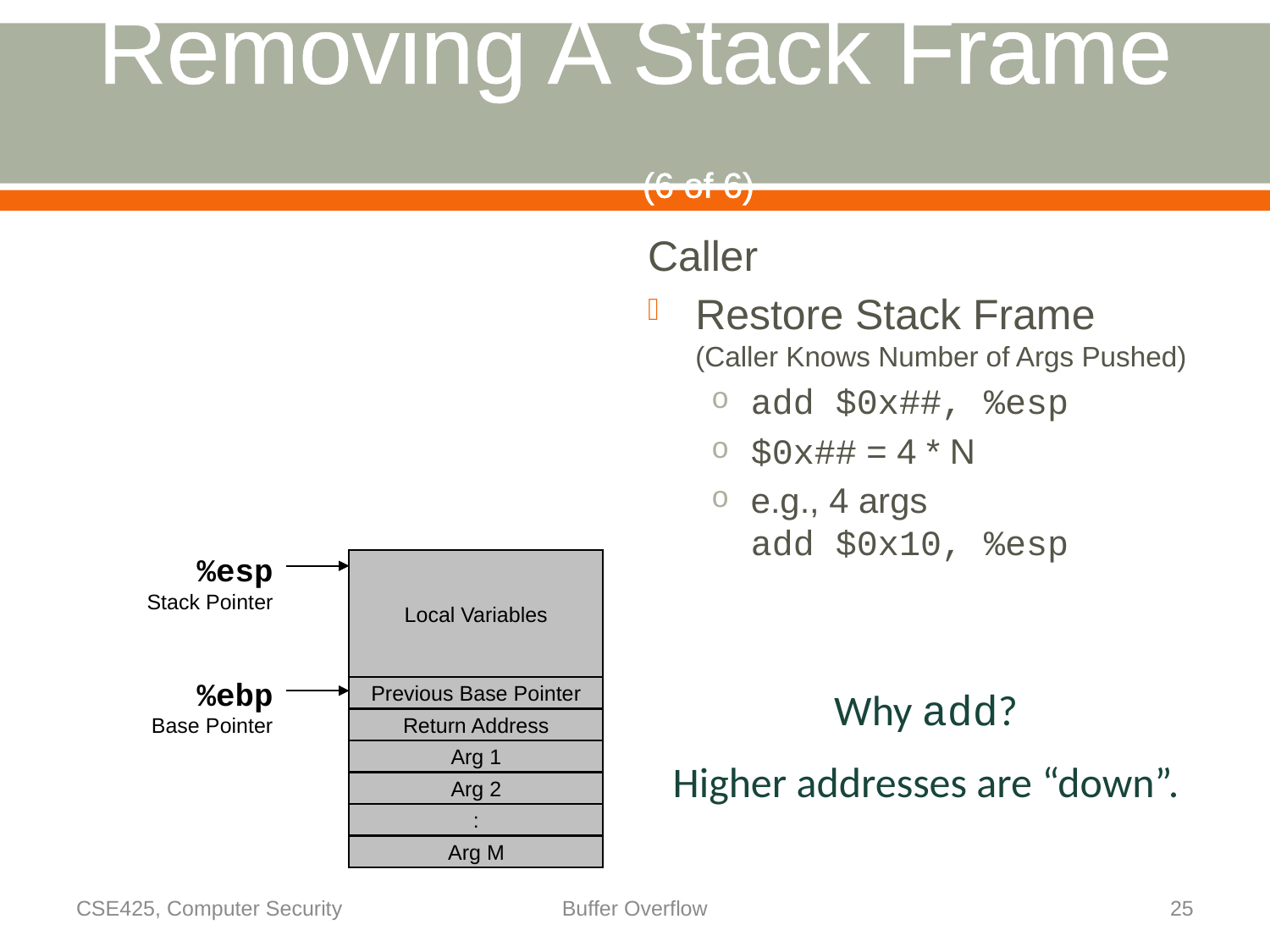

# Removing A Stack Frame	(6 of 6)
Caller
Restore Stack Frame
(Caller Knows Number of Args Pushed)
add $0x##, %esp
$0x## = 4 * N
e.g., 4 args
add $0x10, %esp

%esp
Stack Pointer

Local Variables
%ebp
Base Pointer

Previous Base Pointer
Return Address
Arg 1
Arg 2
:
Arg M
Why add?
Higher addresses are “down”.
CSE425, Computer Security
Buffer Overflow
25